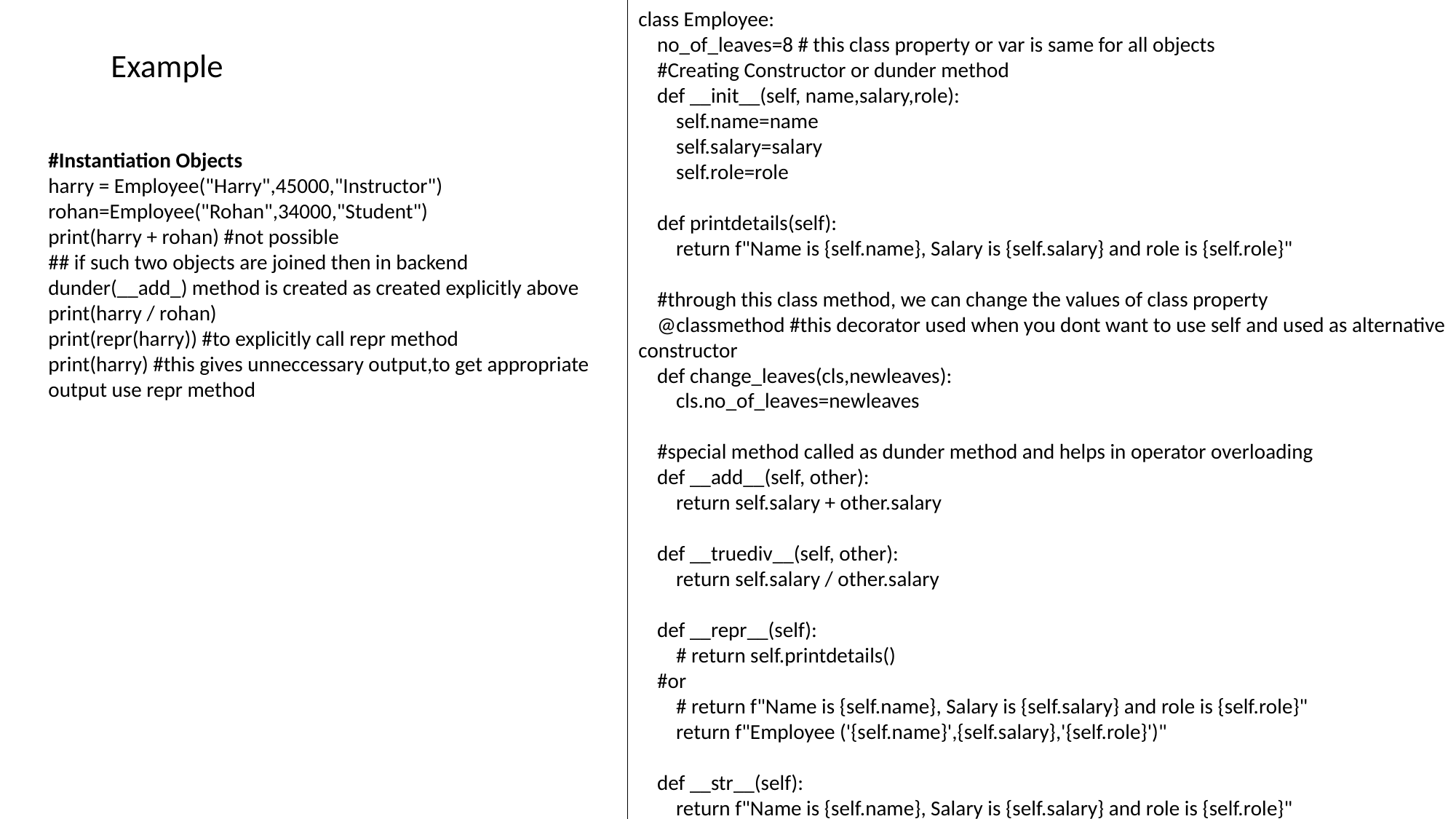

class Employee:
    no_of_leaves=8 # this class property or var is same for all objects
    #Creating Constructor or dunder method
    def __init__(self, name,salary,role):
        self.name=name
        self.salary=salary
        self.role=role

    def printdetails(self):
        return f"Name is {self.name}, Salary is {self.salary} and role is {self.role}"

    #through this class method, we can change the values of class property
    @classmethod #this decorator used when you dont want to use self and used as alternative constructor
    def change_leaves(cls,newleaves):
        cls.no_of_leaves=newleaves

    #special method called as dunder method and helps in operator overloading
    def __add__(self, other):
        return self.salary + other.salary

    def __truediv__(self, other):
        return self.salary / other.salary

    def __repr__(self):
        # return self.printdetails()
    #or
        # return f"Name is {self.name}, Salary is {self.salary} and role is {self.role}"
        return f"Employee ('{self.name}',{self.salary},'{self.role}')"

    def __str__(self):
        return f"Name is {self.name}, Salary is {self.salary} and role is {self.role}"

# Example
#Instantiation Objects
harry = Employee("Harry",45000,"Instructor")
rohan=Employee("Rohan",34000,"Student")
print(harry + rohan) #not possible
## if such two objects are joined then in backend dunder(__add_) method is created as created explicitly above
print(harry / rohan)
print(repr(harry)) #to explicitly call repr method
print(harry) #this gives unneccessary output,to get appropriate output use repr method